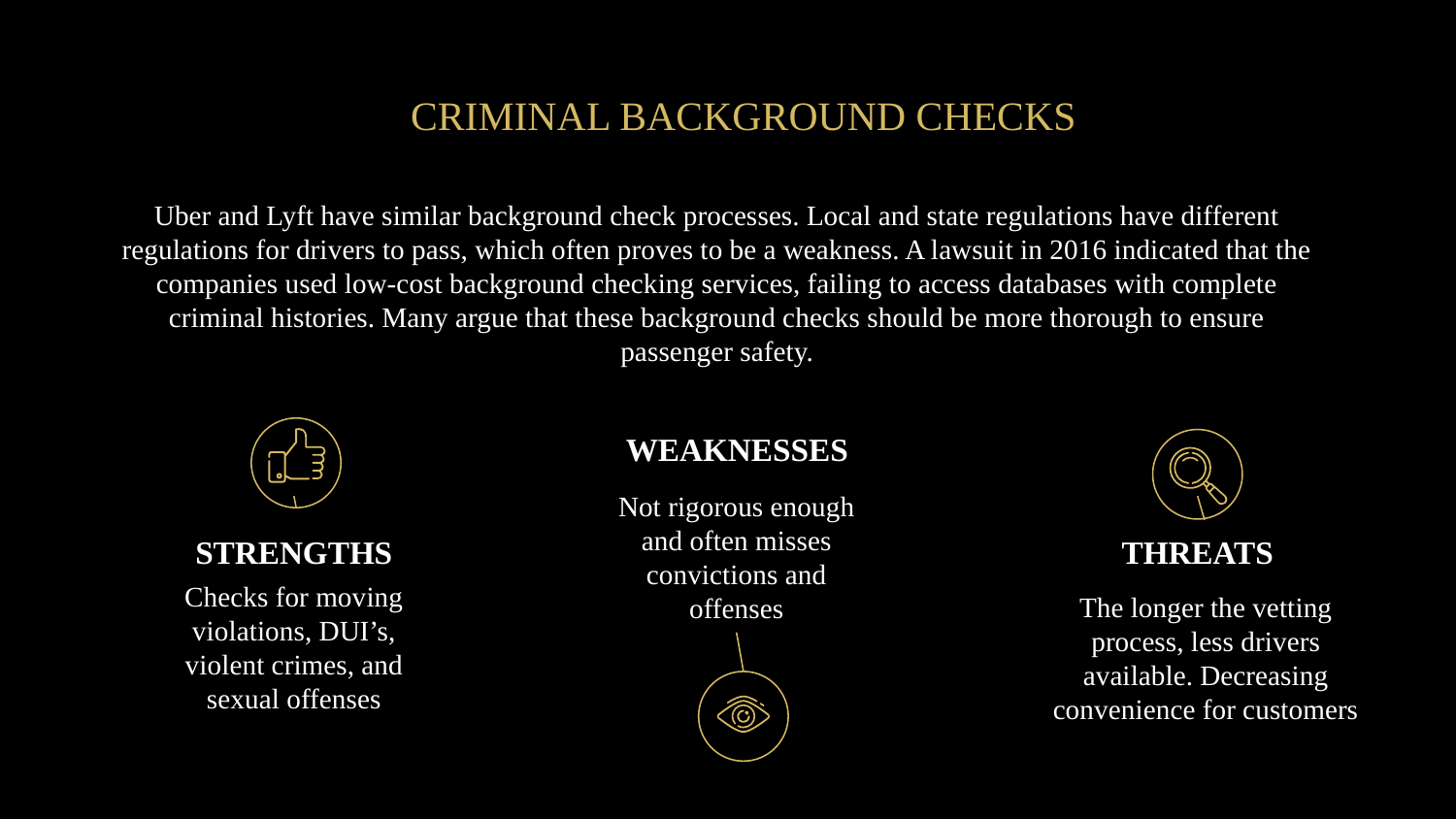

# CRIMINAL BACKGROUND CHECKS
Uber and Lyft have similar background check processes. Local and state regulations have different regulations for drivers to pass, which often proves to be a weakness. A lawsuit in 2016 indicated that the companies used low-cost background checking services, failing to access databases with complete criminal histories. Many argue that these background checks should be more thorough to ensure passenger safety.
WEAKNESSES

Not rigorous enough and often misses convictions and offenses

STRENGTHS
THREATS
Checks for moving violations, DUI’s, violent crimes, and sexual offenses
The longer the vetting process, less drivers available. Decreasing convenience for customers